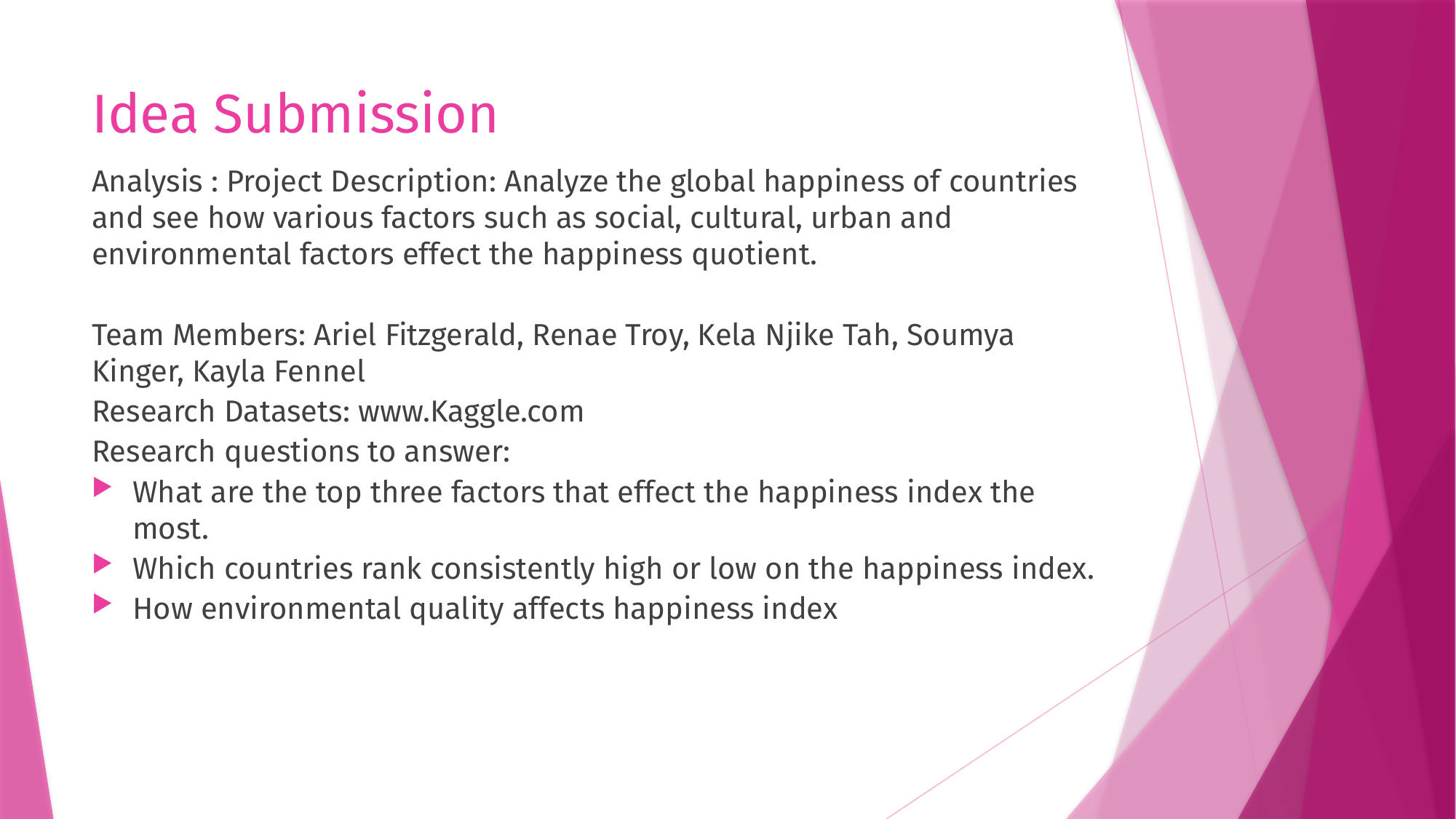

# Idea Submission
Analysis : Project Description: Analyze the global happiness of countries and see how various factors such as social, cultural, urban and environmental factors effect the happiness quotient.

Team Members: Ariel Fitzgerald, Renae Troy, Kela Njike Tah, Soumya Kinger, Kayla Fennel
Research Datasets: www.Kaggle.com
Research questions to answer:
What are the top three factors that effect the happiness index the most.
Which countries rank consistently high or low on the happiness index.
How environmental quality affects happiness index